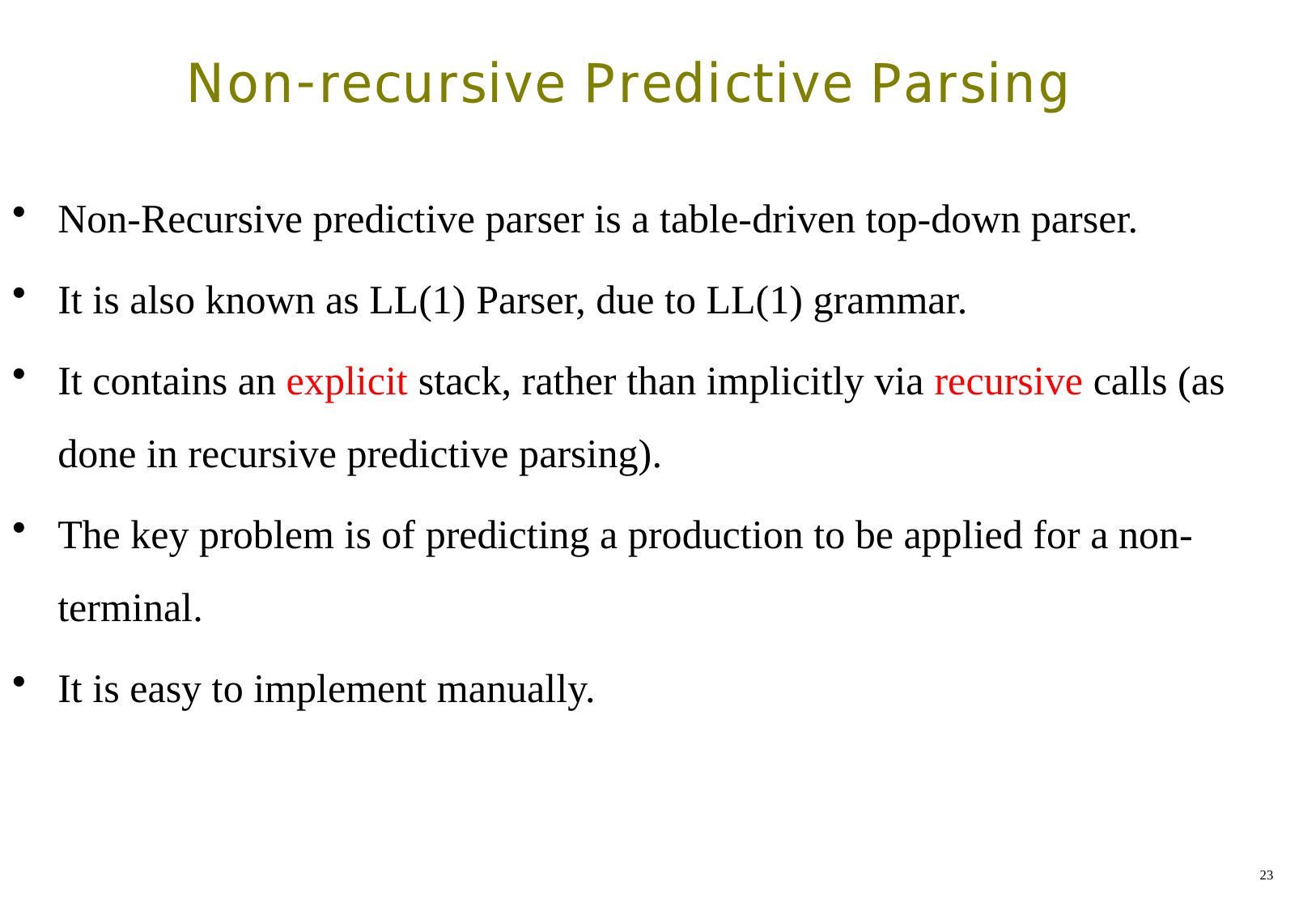

# Non-recursive Predictive Parsing
Non-Recursive predictive parser is a table-driven top-down parser.
It is also known as LL(1) Parser, due to LL(1) grammar.
It contains an explicit stack, rather than implicitly via recursive calls (as done in recursive predictive parsing).
The key problem is of predicting a production to be applied for a non-terminal.
It is easy to implement manually.
23